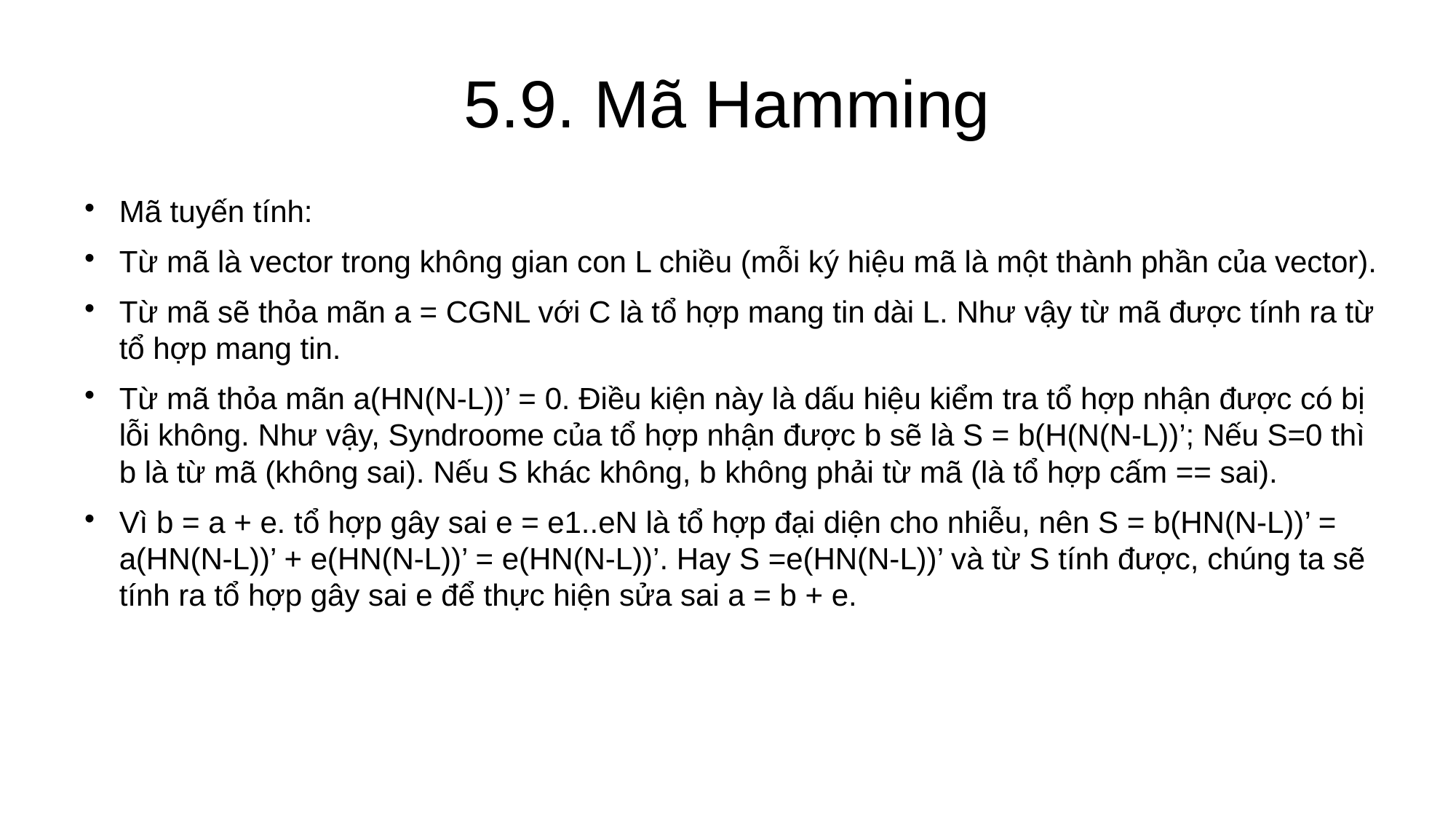

5.9. Mã Hamming
Mã tuyến tính:
Từ mã là vector trong không gian con L chiều (mỗi ký hiệu mã là một thành phần của vector).
Từ mã sẽ thỏa mãn a = CGNL với C là tổ hợp mang tin dài L. Như vậy từ mã được tính ra từ tổ hợp mang tin.
Từ mã thỏa mãn a(HN(N-L))’ = 0. Điều kiện này là dấu hiệu kiểm tra tổ hợp nhận được có bị lỗi không. Như vậy, Syndroome của tổ hợp nhận được b sẽ là S = b(H(N(N-L))’; Nếu S=0 thì b là từ mã (không sai). Nếu S khác không, b không phải từ mã (là tổ hợp cấm == sai).
Vì b = a + e. tổ hợp gây sai e = e1..eN là tổ hợp đại diện cho nhiễu, nên S = b(HN(N-L))’ = a(HN(N-L))’ + e(HN(N-L))’ = e(HN(N-L))’. Hay S =e(HN(N-L))’ và từ S tính được, chúng ta sẽ tính ra tổ hợp gây sai e để thực hiện sửa sai a = b + e.